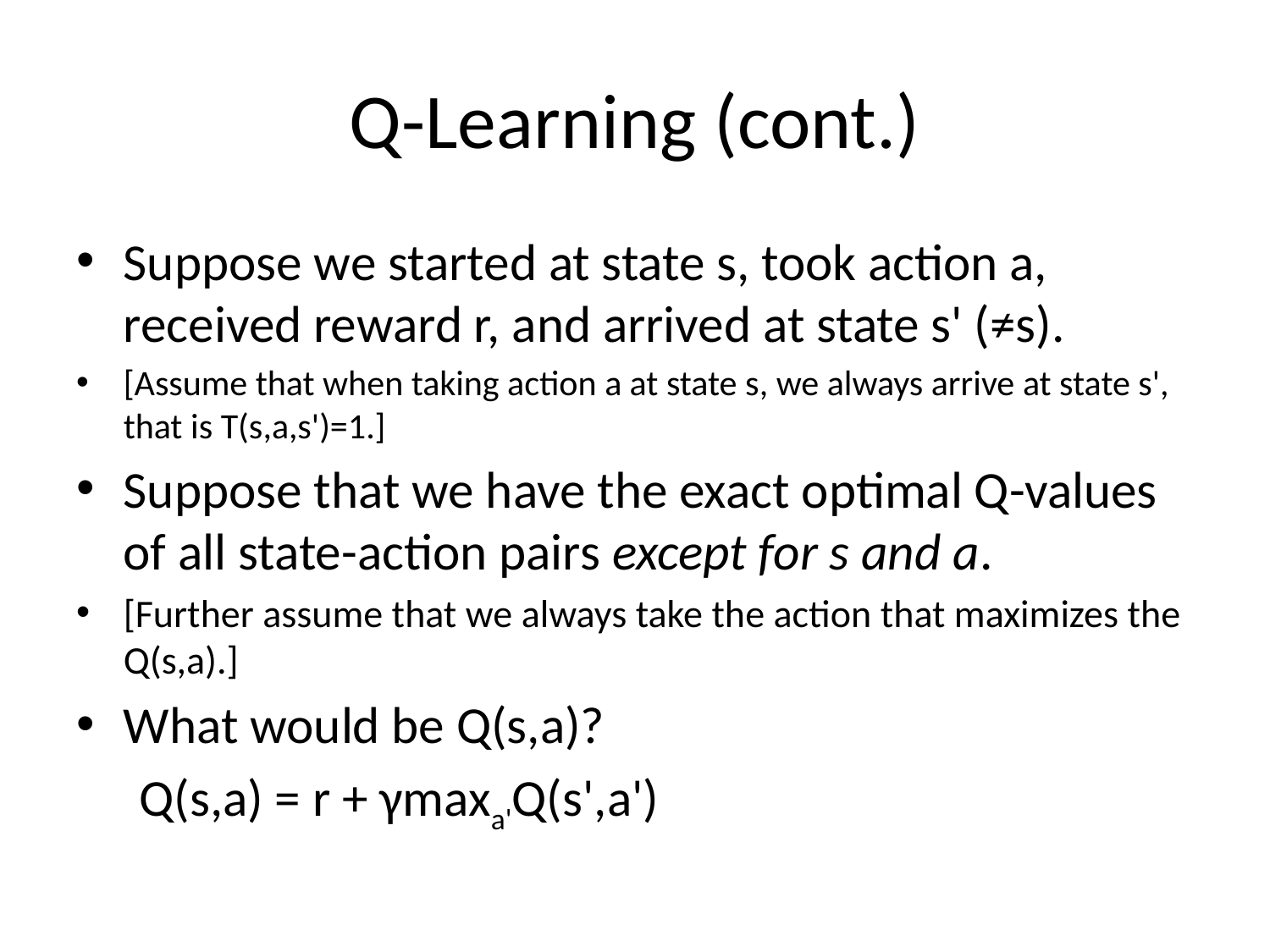

# Q-Learning (cont.)
Suppose we started at state s, took action a, received reward r, and arrived at state s' (≠s).
[Assume that when taking action a at state s, we always arrive at state s', that is T(s,a,s')=1.]
Suppose that we have the exact optimal Q-values of all state-action pairs except for s and a.
[Further assume that we always take the action that maximizes the Q(s,a).]
What would be Q(s,a)?
Q(s,a) = r + γmaxa'Q(s',a')